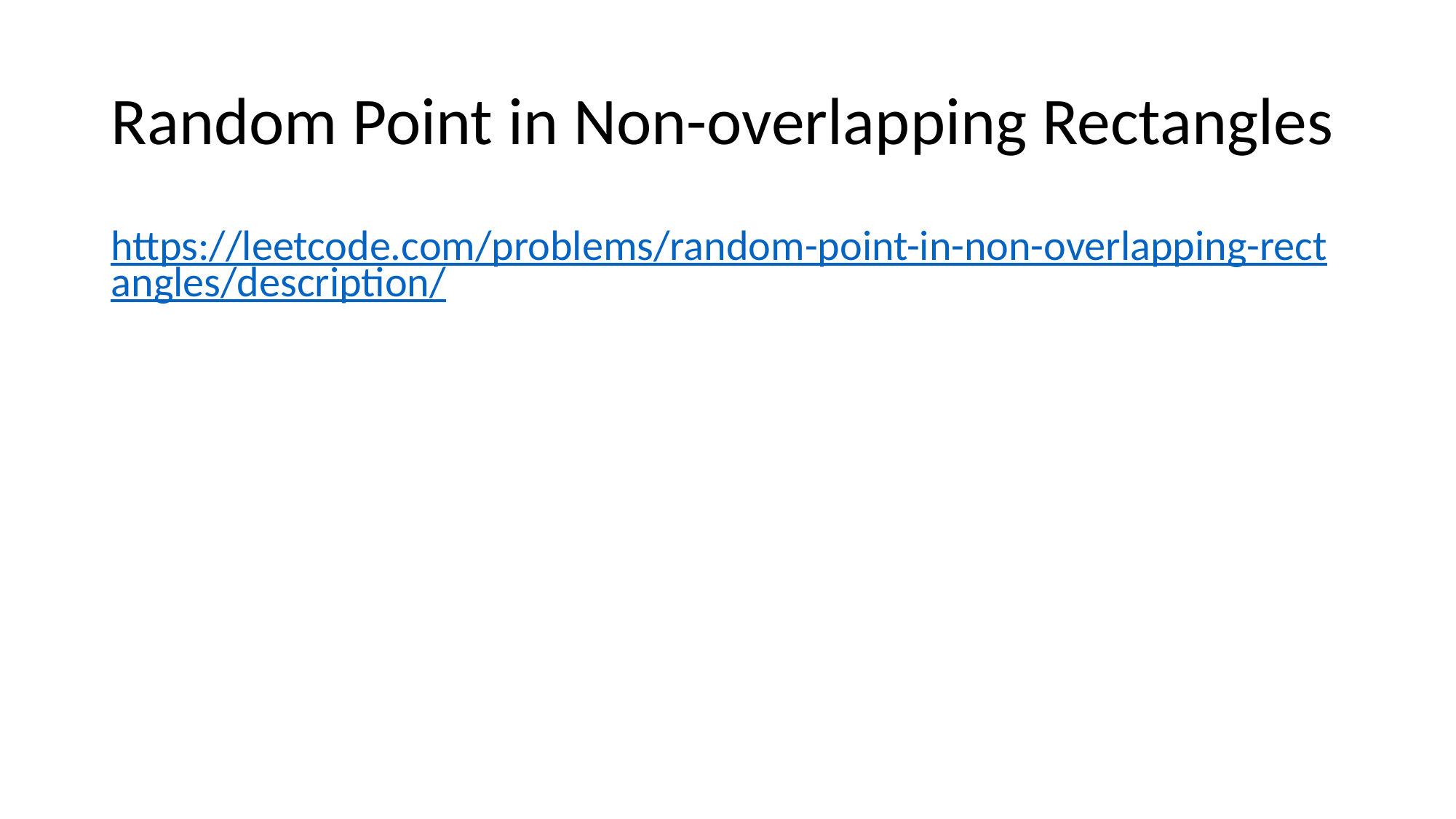

# Random Point in Non-overlapping Rectangles
https://leetcode.com/problems/random-point-in-non-overlapping-rectangles/description/